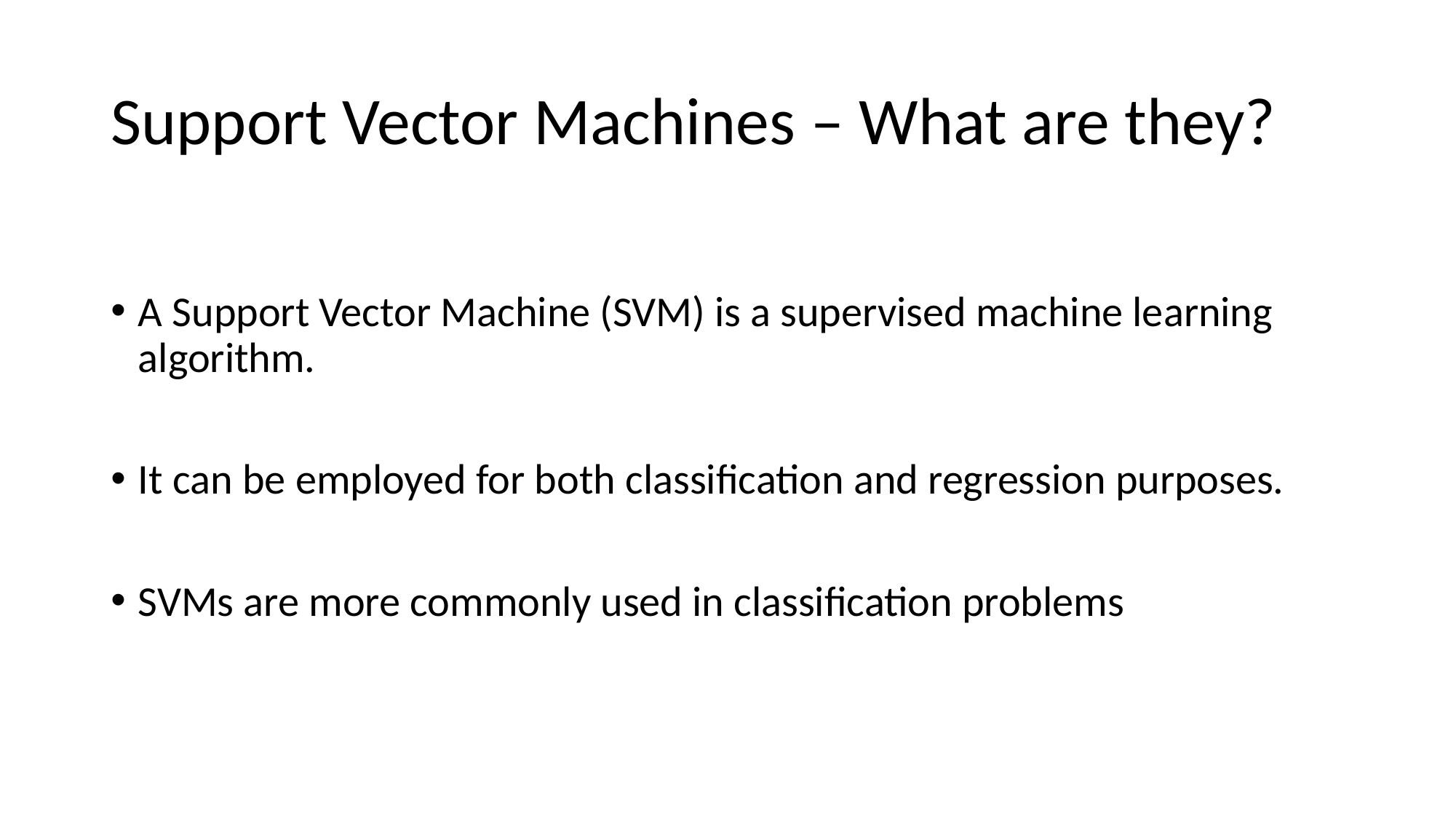

# Support Vector Machines – What are they?

A Support Vector Machine (SVM) is a supervised machine learning algorithm.

It can be employed for both classification and regression purposes.

SVMs are more commonly used in classification problems